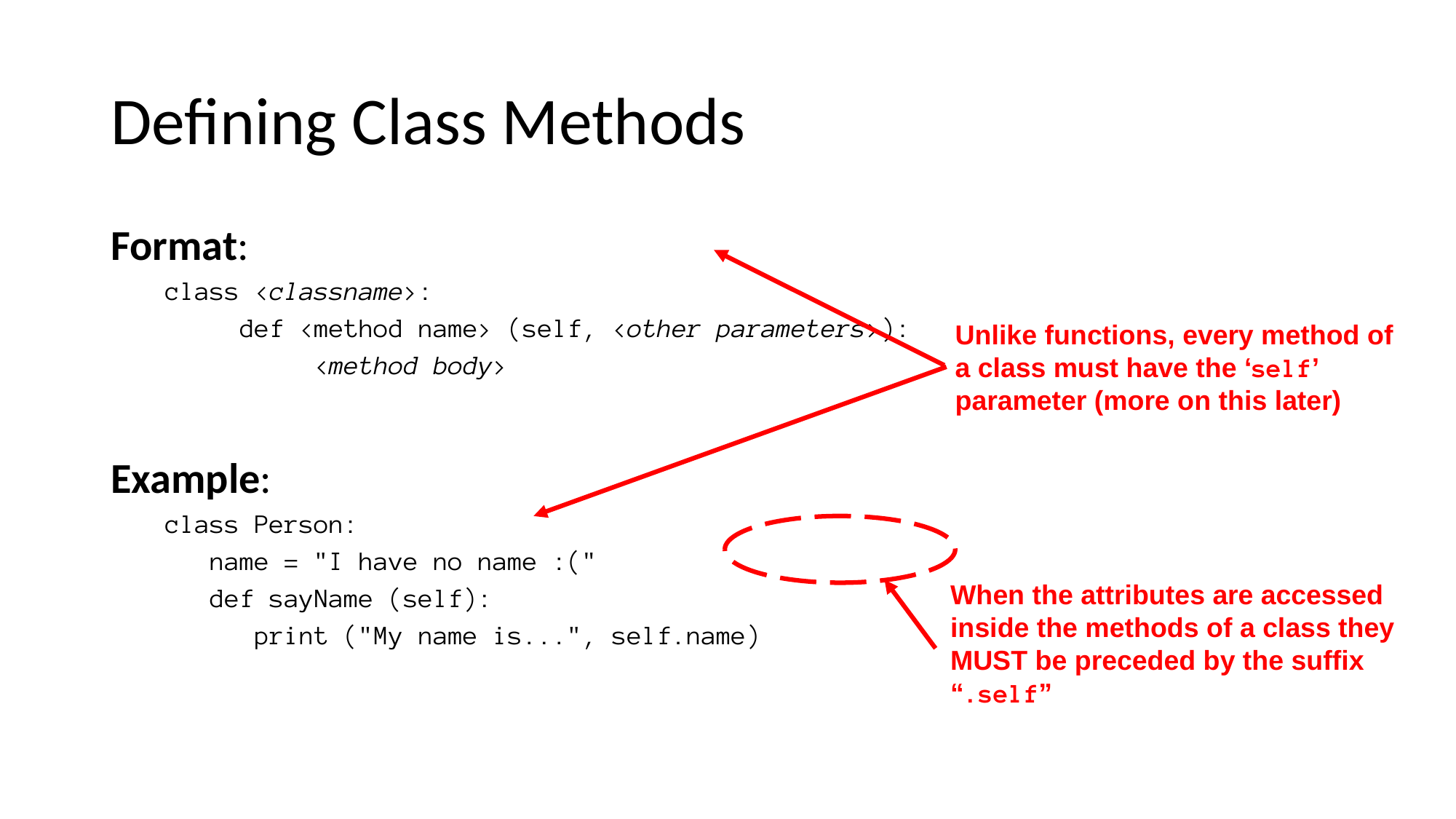

# Defining Class Methods
Format:
class <classname>:
     def <method name> (self, <other parameters>):
          <method body>

Example:
class Person:
   name = "I have no name :("
   def sayName (self):
      print ("My name is...", self.name)

Unlike functions, every method of a class must have the ‘self’ parameter (more on this later)

When the attributes are accessed inside the methods of a class they MUST be preceded by the suffix “.self”